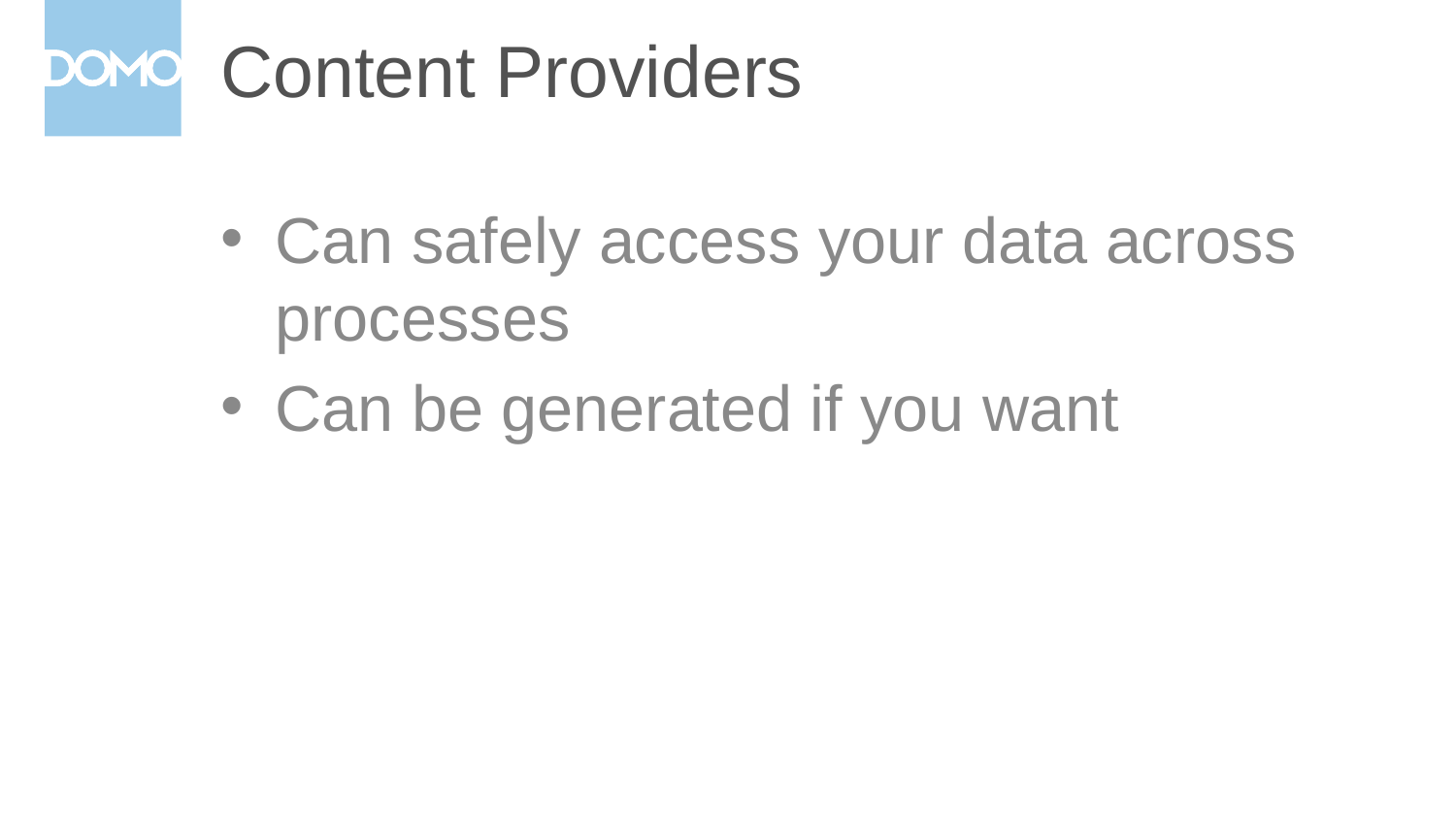

# Content Providers
Can safely access your data across processes
Can be generated if you want